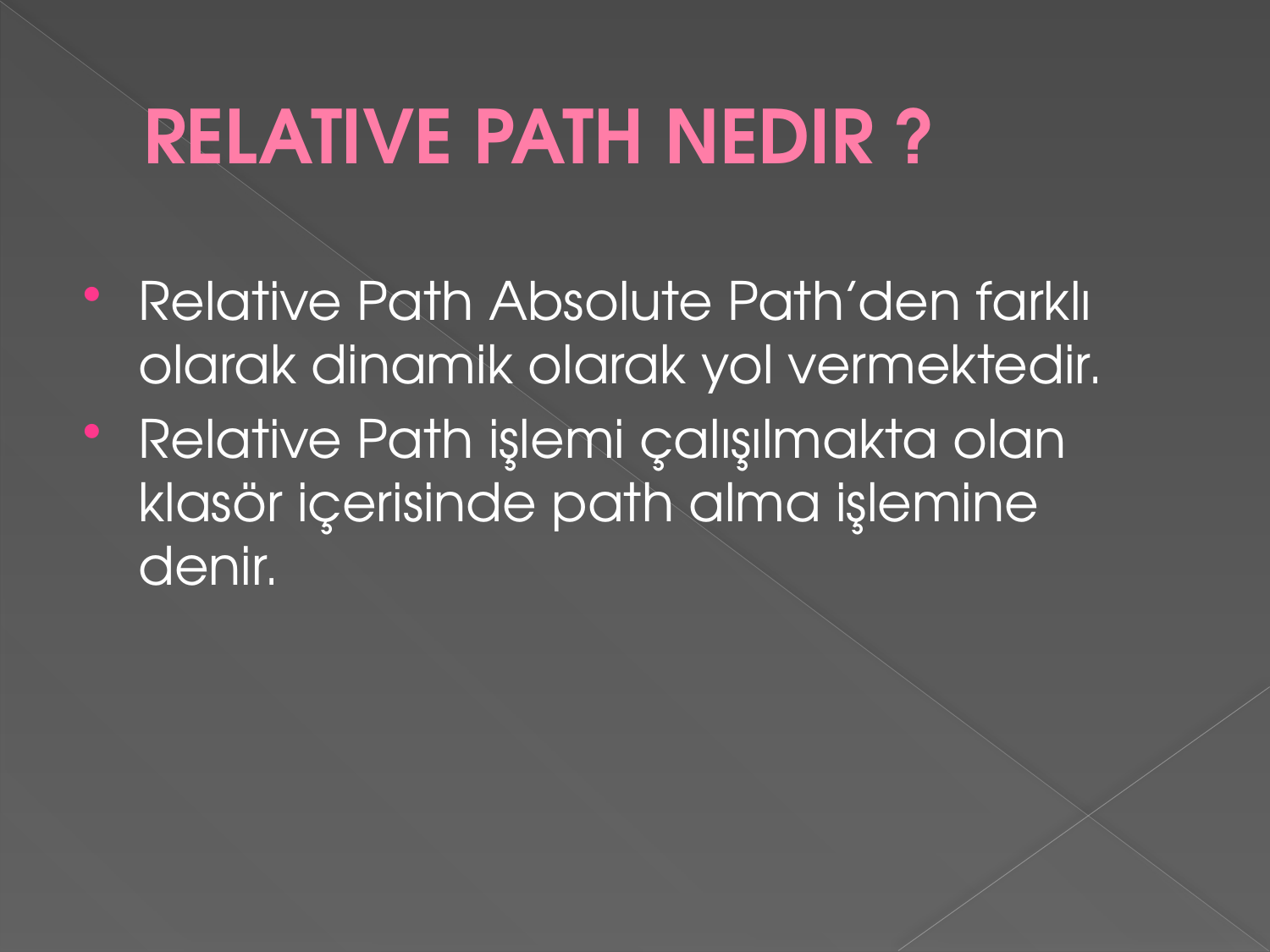

# RELATIVE PATH NEDIR ?
Relative Path Absolute Path’den farklı olarak dinamik olarak yol vermektedir.
Relative Path işlemi çalışılmakta olan klasör içerisinde path alma işlemine denir.